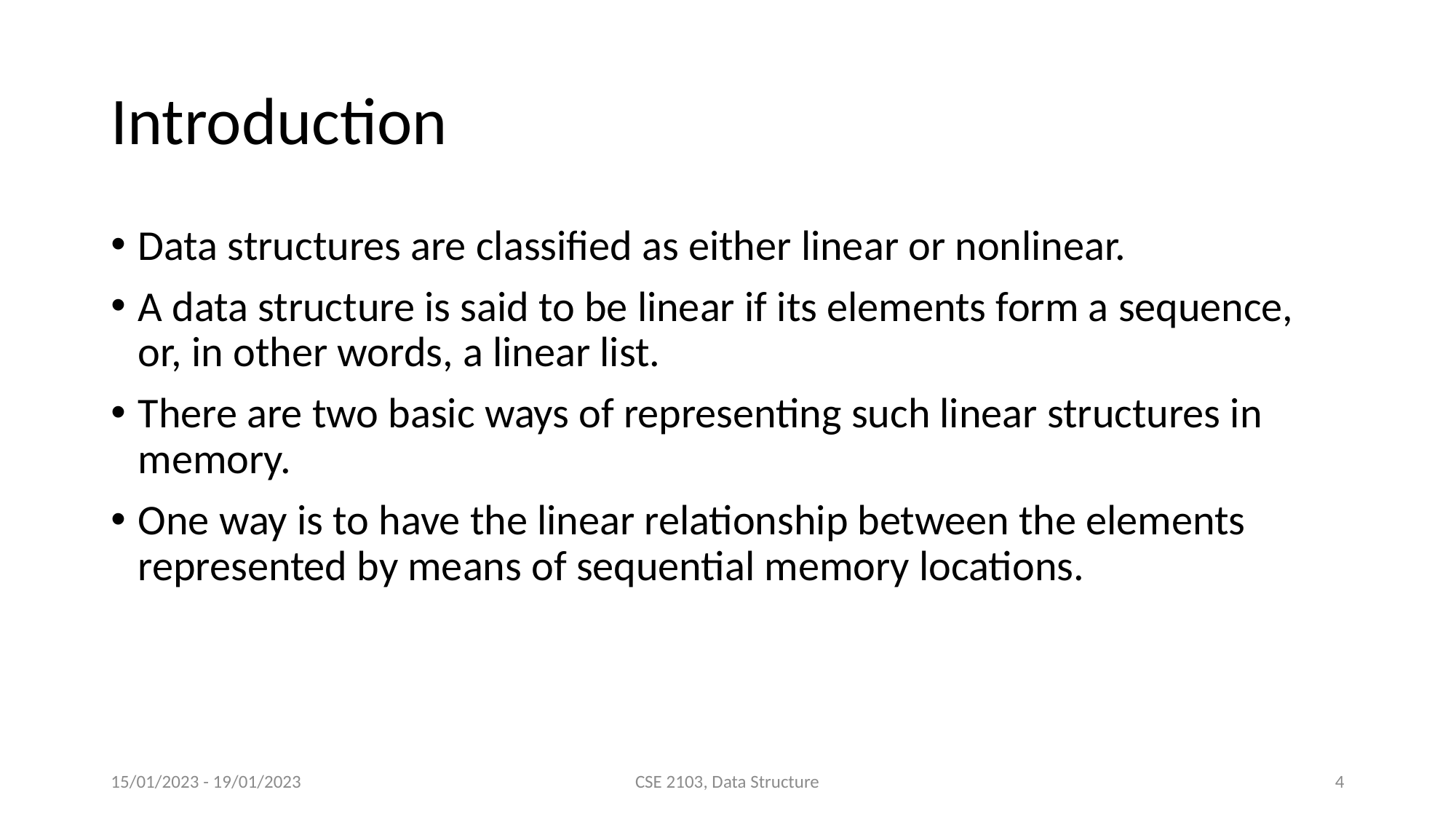

# Introduction
Data structures are classified as either linear or nonlinear.
A data structure is said to be linear if its elements form a sequence, or, in other words, a linear list.
There are two basic ways of representing such linear structures in memory.
One way is to have the linear relationship between the elements represented by means of sequential memory locations.
15/01/2023 - 19/01/2023
CSE 2103, Data Structure
4